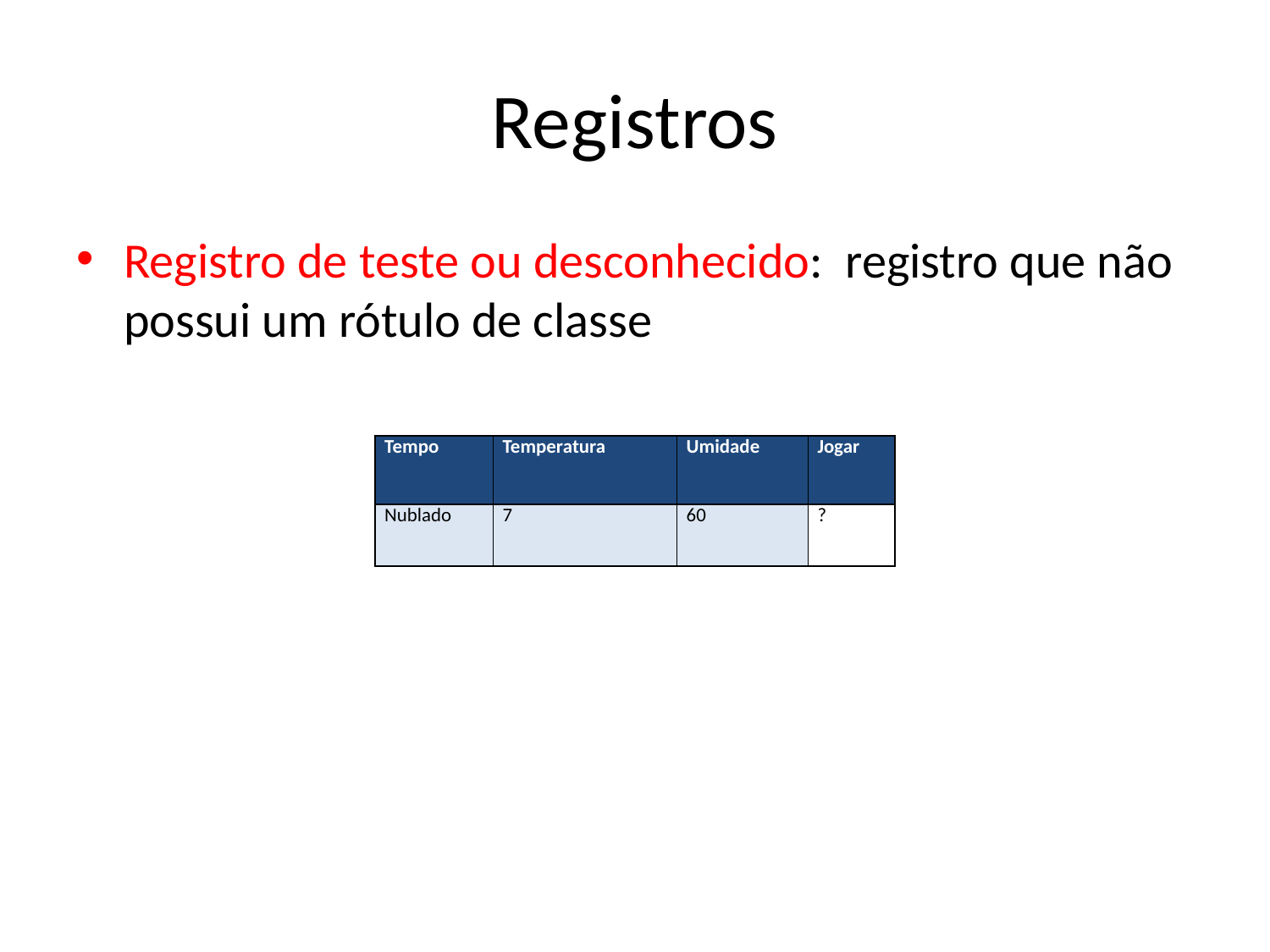

# Registros
Registro de teste ou desconhecido:  registro que não possui um rótulo de classe

| Tempo | Temperatura | Umidade | Jogar |
| --- | --- | --- | --- |
| Nublado | 7 | 60 | ? |